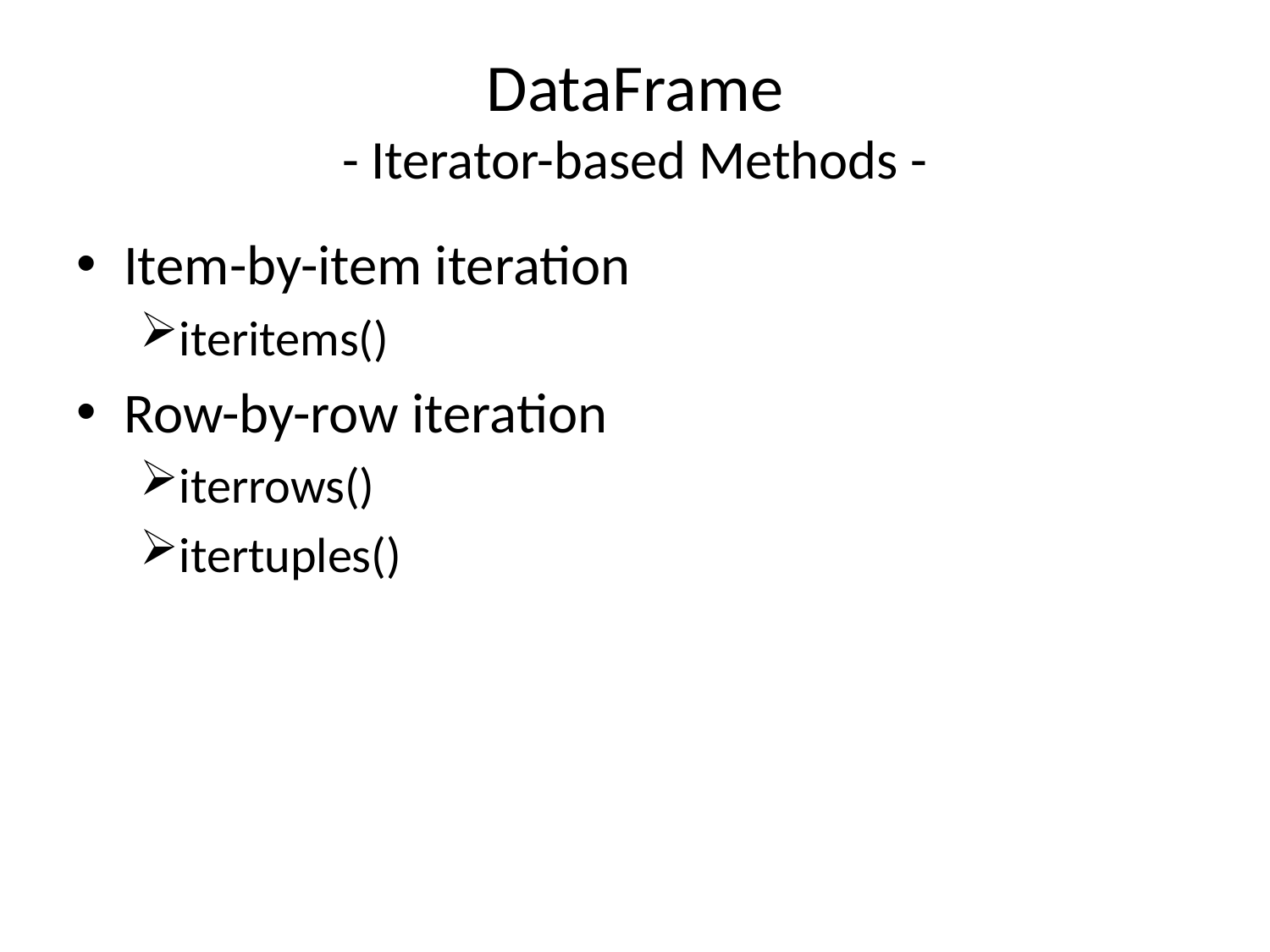

# DataFrame - Iterator-based Methods -
Item-by-item iteration
iteritems()
Row-by-row iteration
iterrows()
itertuples()